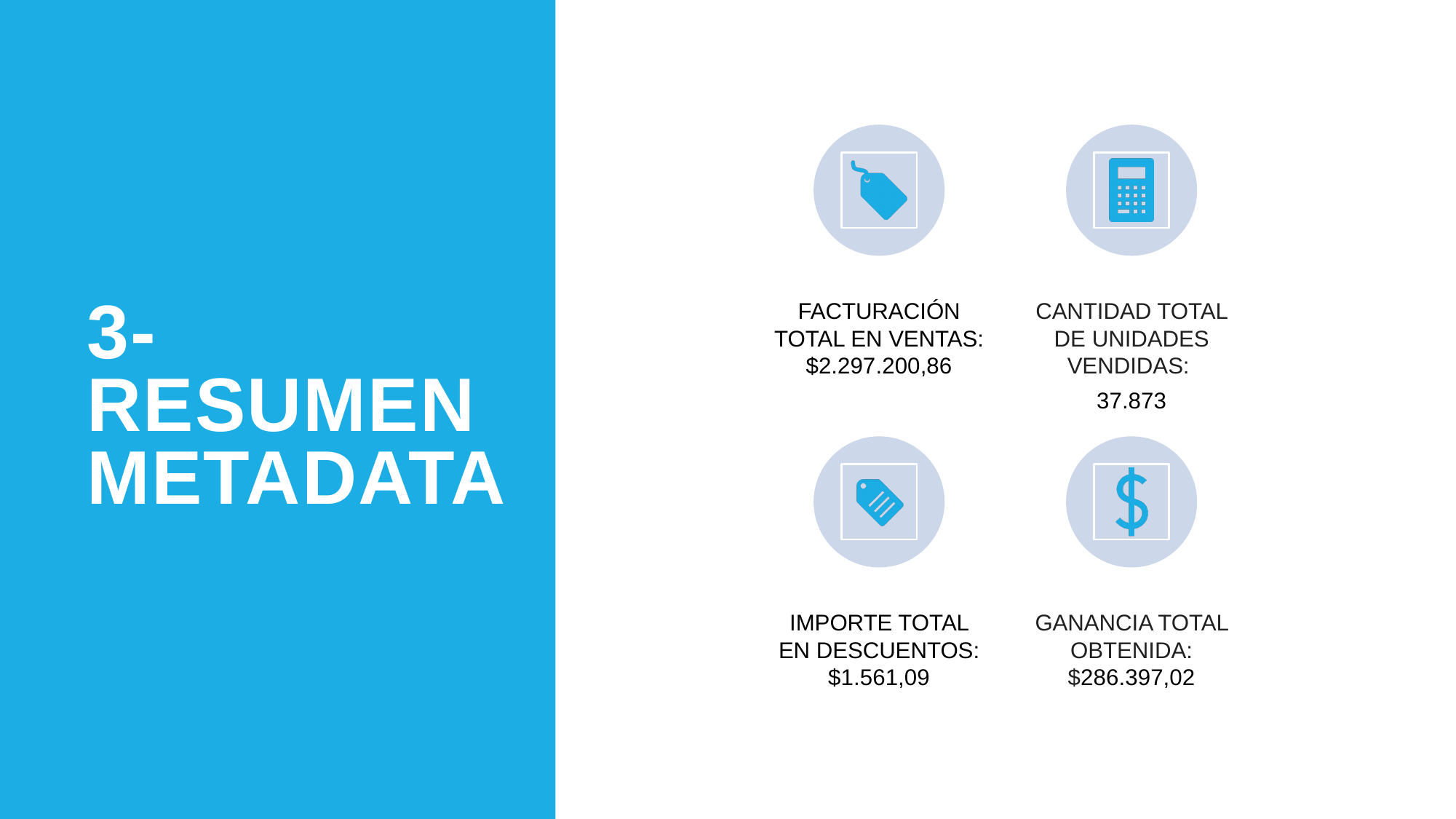

# 3- resumen METADATA
Facturación total en ventas: $2.297.200,86
Cantidad total de unidades vendidas:
37.873
Importe total en descuentos: $1.561,09
Ganancia total obtenida: $286.397,02